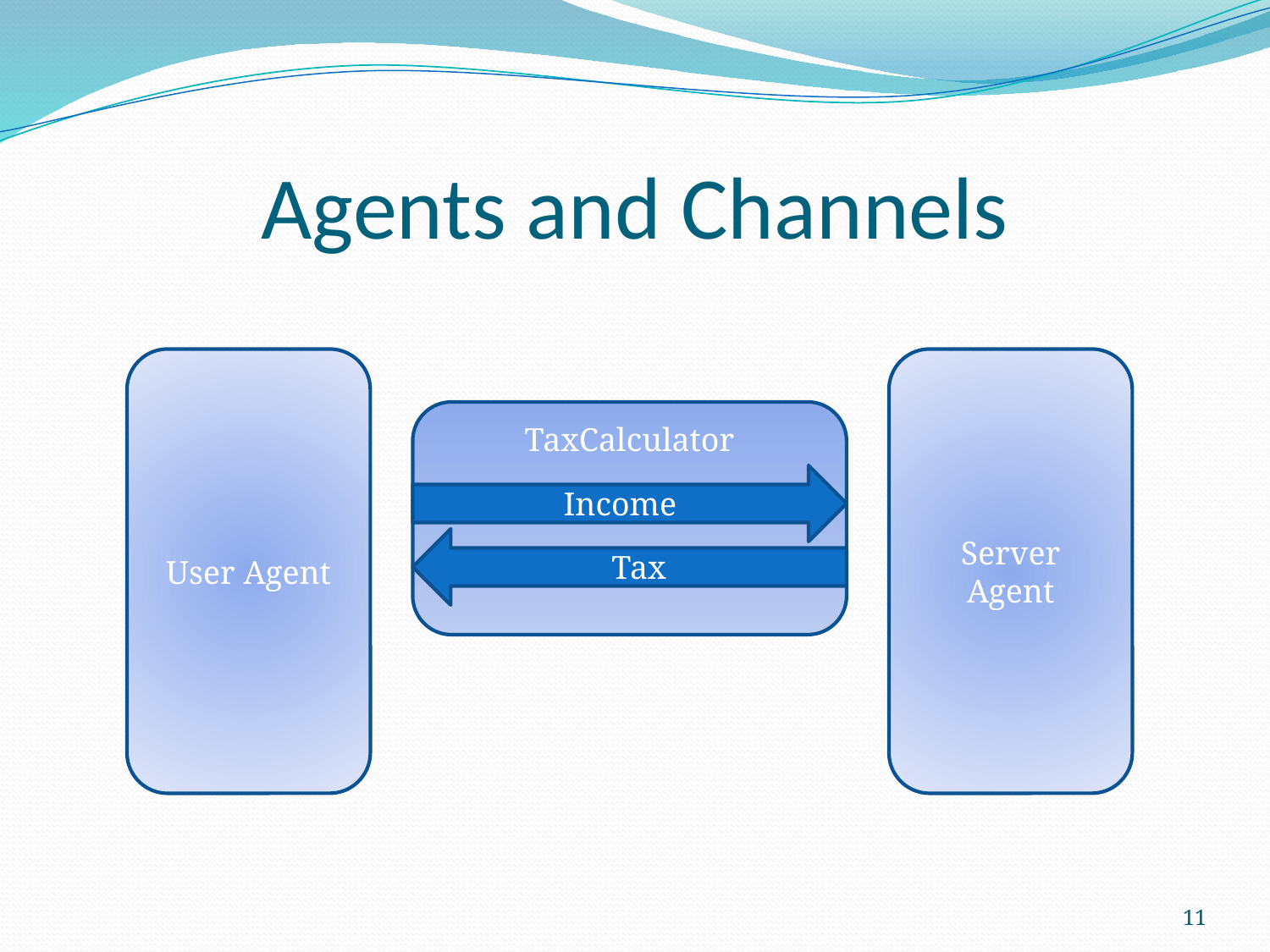

# Agents and Channels
User Agent
Server Agent
TaxCalculator
Income
Tax
11